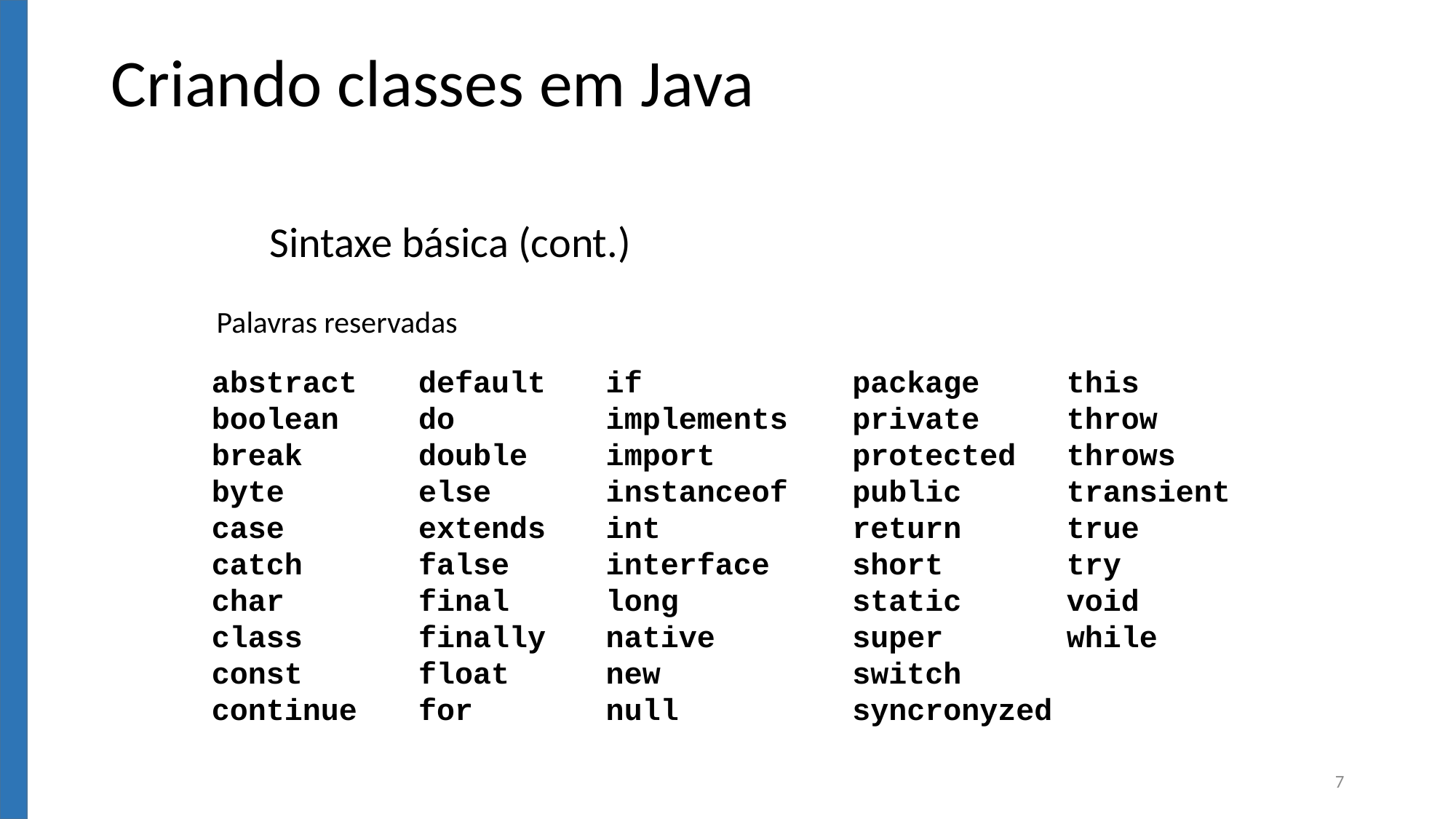

Criando classes em Java
Sintaxe básica (cont.)
Palavras reservadas
abstract
boolean
break
byte
case
catch
char
class
const
continue
default
do
double
else
extends
false
final
finally
float
for
if
implements
import
instanceof
int
interface
long
native
new
null

package
private
protected
public
return
short
static
super
switch
syncronyzed

this
throw
throws
transient
true
try
void
while
7